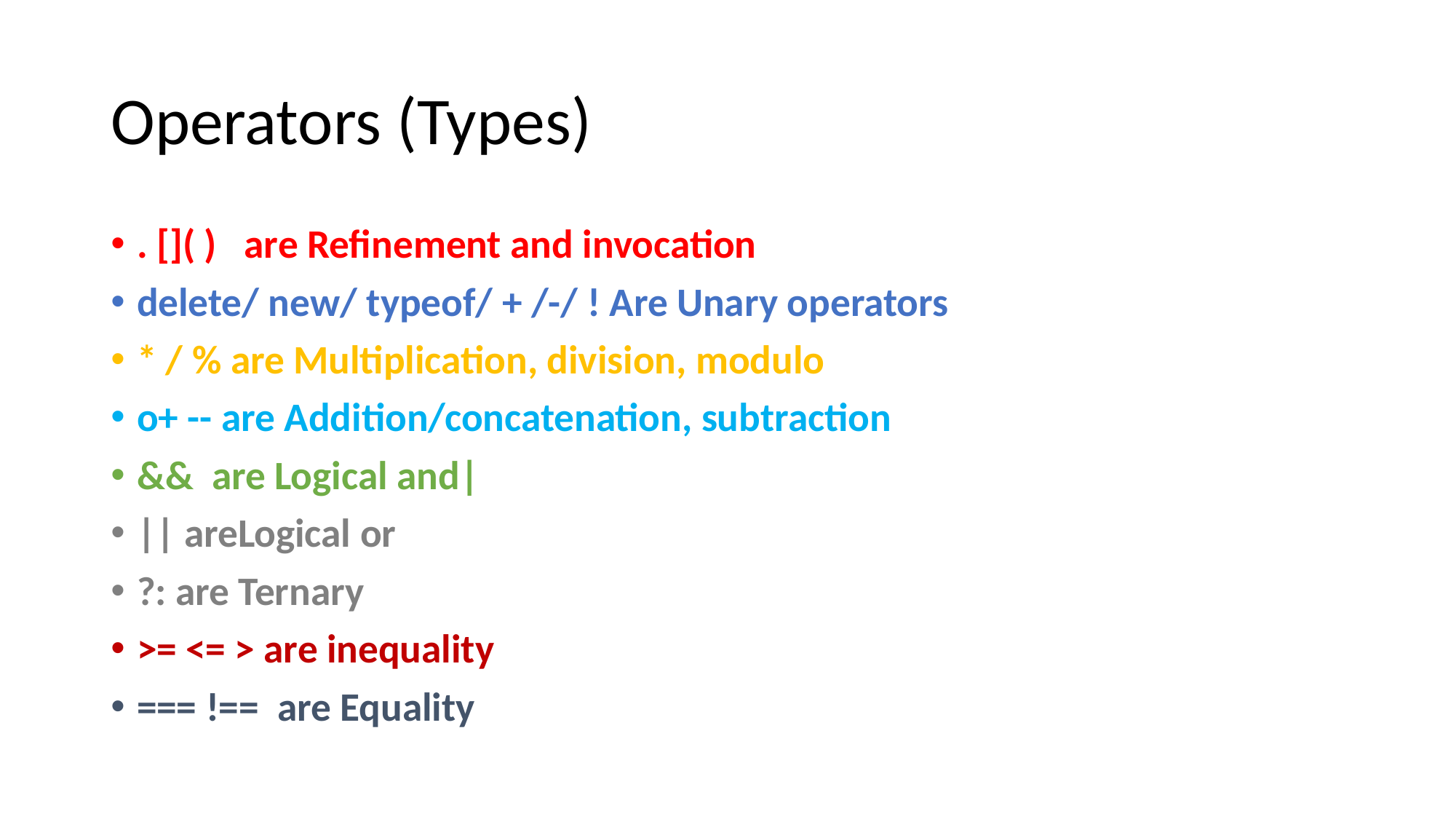

# Operators (Types)
. []( )   are Refinement and invocation
delete/ new/ typeof/ + /-/ ! Are Unary operators
* / % are Multiplication, division, modulo
o+ -- are Addition/concatenation, subtraction
&&  are Logical and|
|| areLogical or
?: are Ternary
>= <= > are inequality
=== !==  are Equality